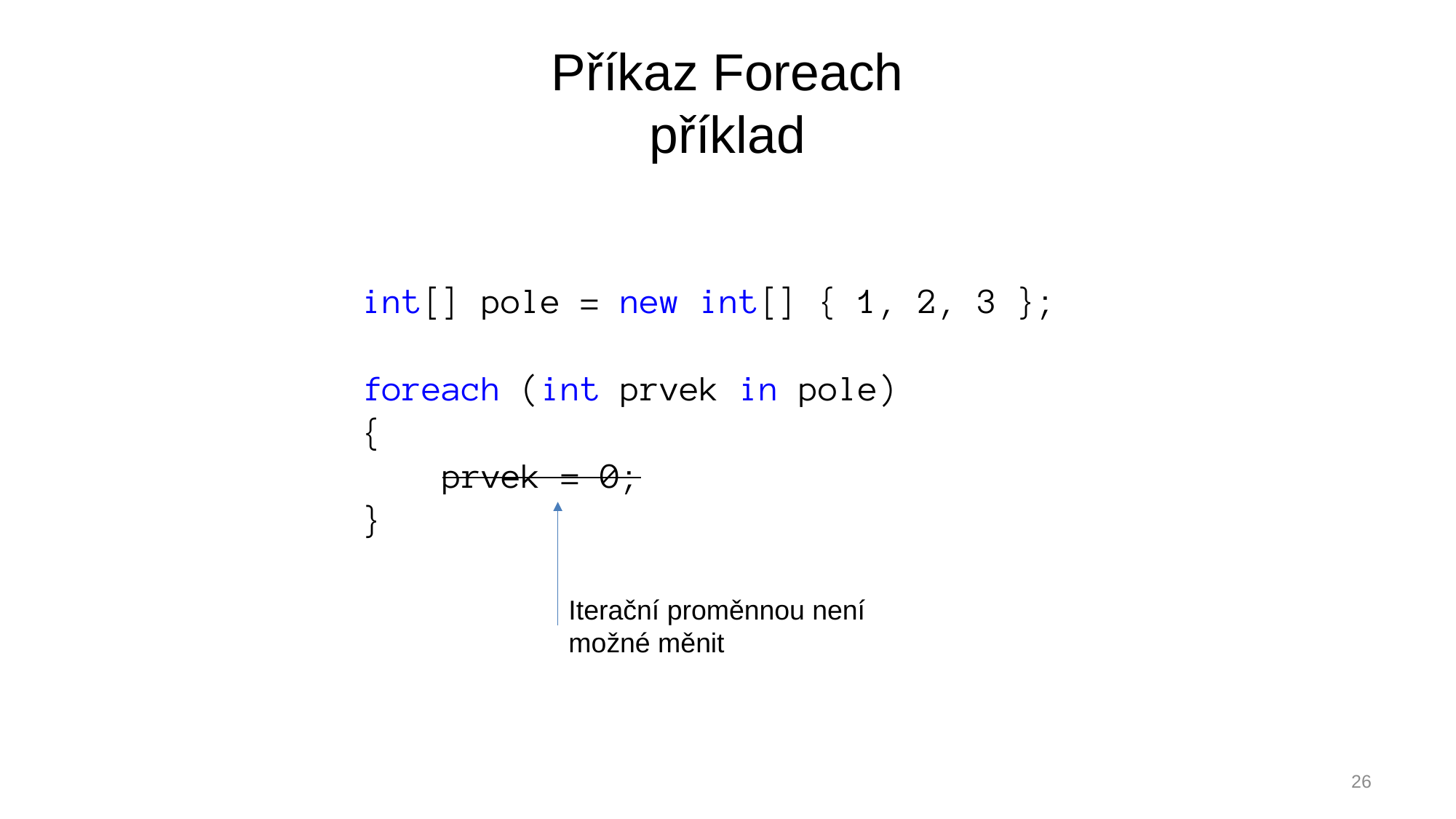

# Příkaz Foreach příklad
int[] pole = new int[] { 1, 2, 3 };

foreach (int prvek in pole)
{
    prvek = 0;
}
Iterační proměnnou není možné měnit
26